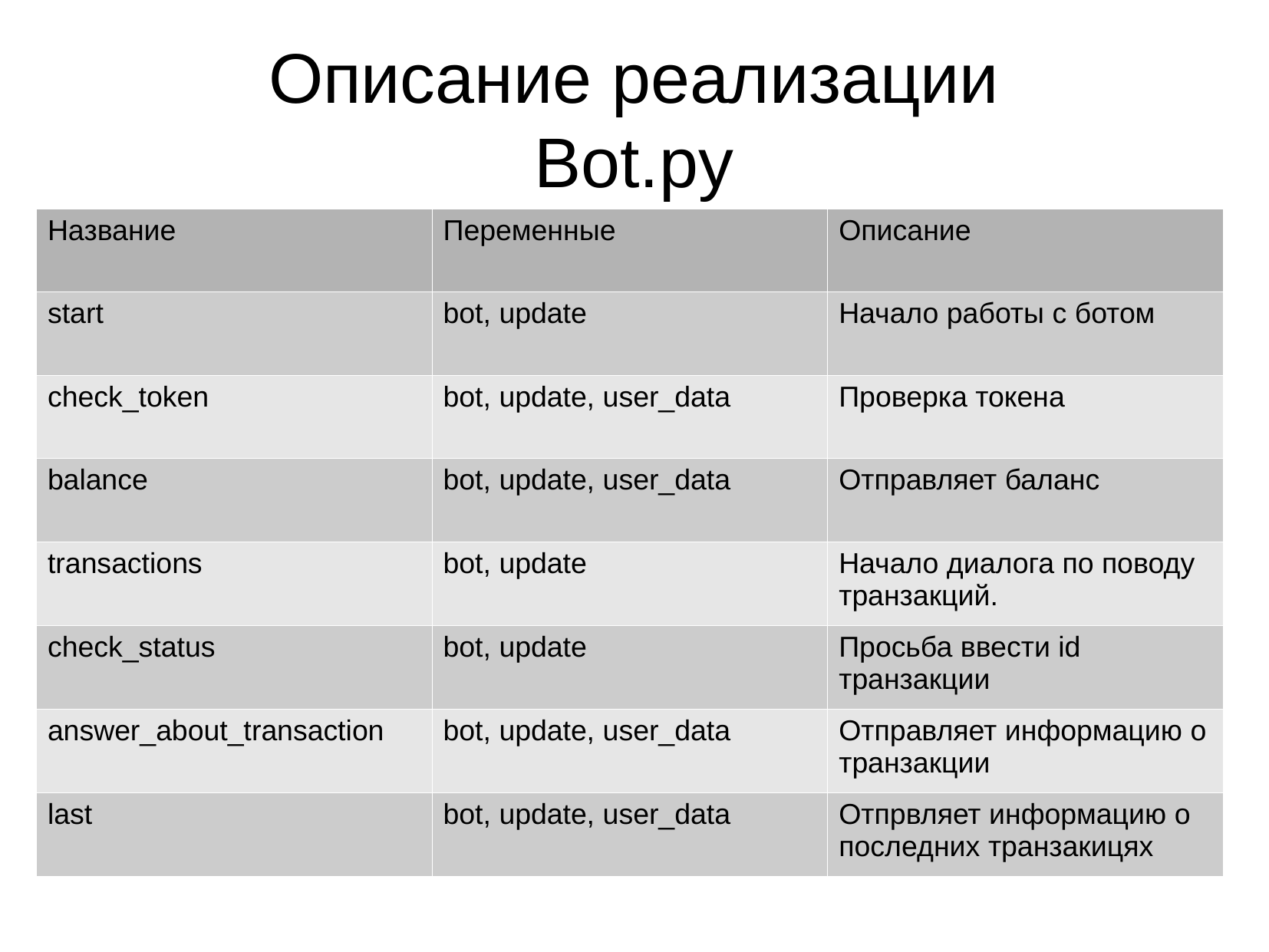

Описание реализации
Bot.py
| Название | Переменные | Описание |
| --- | --- | --- |
| start | bot, update | Начало работы с ботом |
| check\_token | bot, update, user\_data | Проверка токена |
| balance | bot, update, user\_data | Отправляет баланс |
| transactions | bot, update | Начало диалога по поводу транзакций. |
| check\_status | bot, update | Просьба ввести id транзакции |
| answer\_about\_transaction | bot, update, user\_data | Отправляет информацию о транзакции |
| last | bot, update, user\_data | Отпрвляет информацию о последних транзакицях |